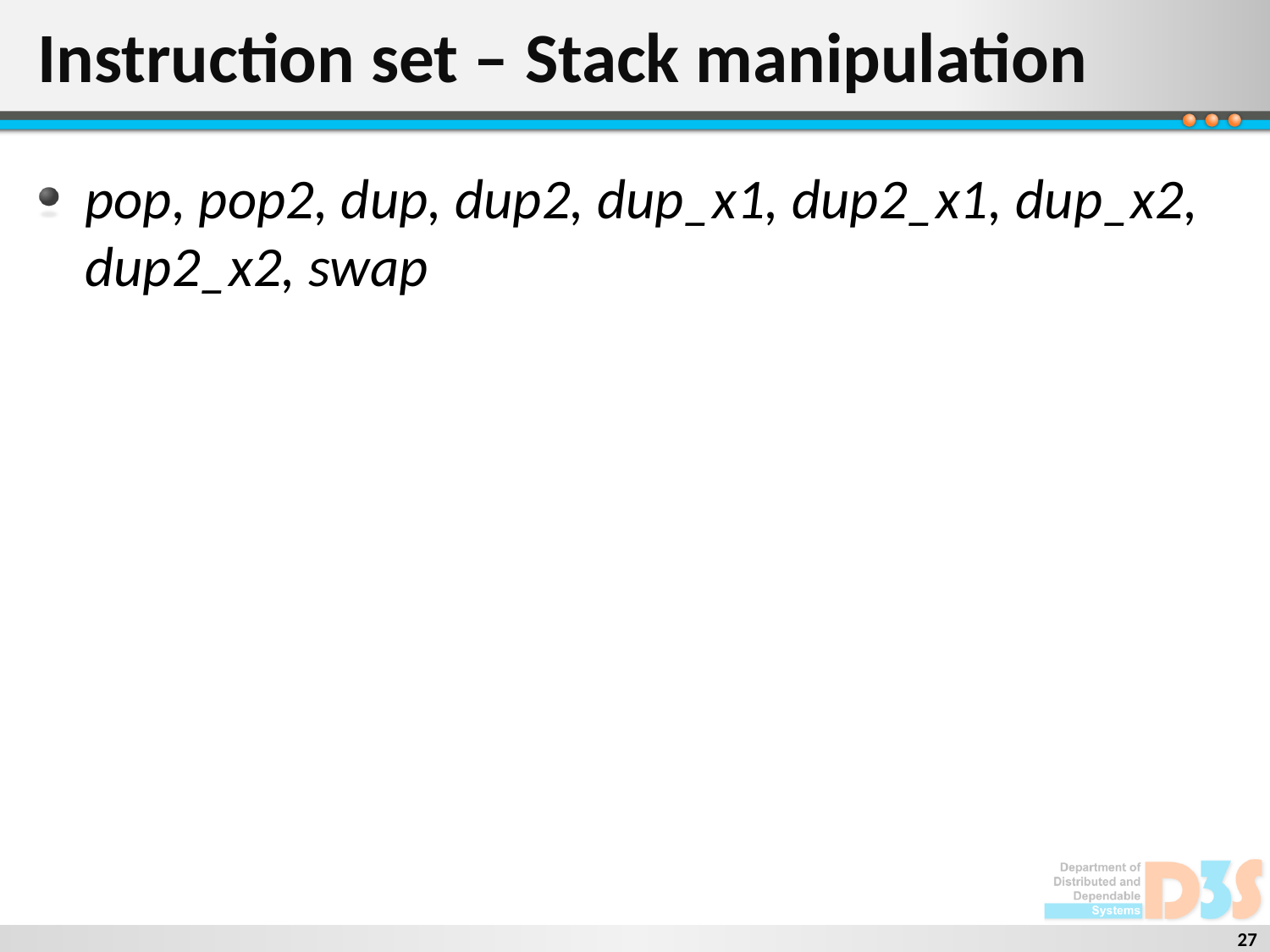

# Instruction set – Stack manipulation
pop, pop2, dup, dup2, dup_x1, dup2_x1, dup_x2, dup2_x2, swap
27